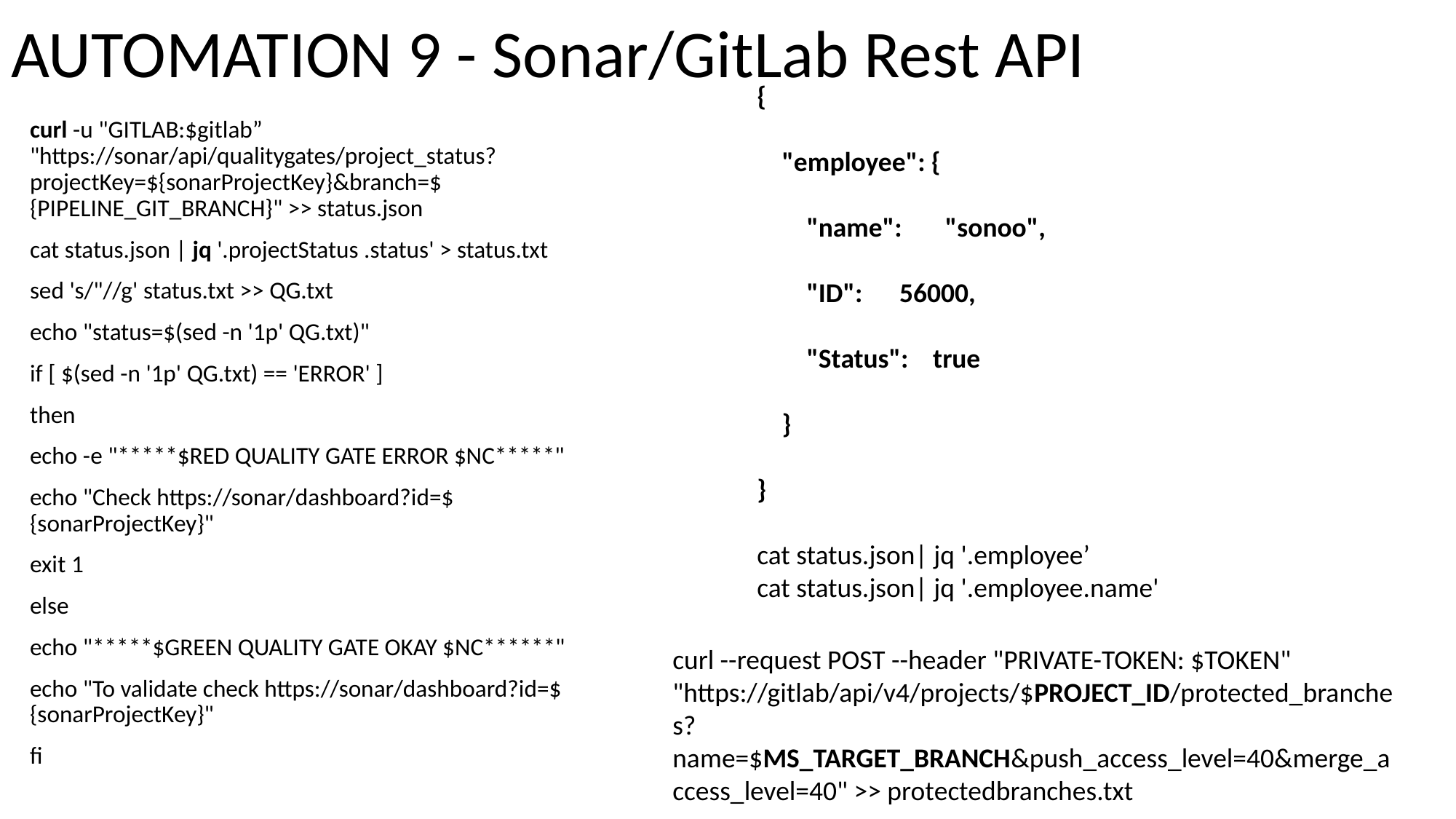

# AUTOMATION 9 - Sonar/GitLab Rest API
{

    "employee": {

        "name":       "sonoo",

        "ID":      56000,

        "Status":    true

    }

}

cat status.json| jq '.employee’
cat status.json| jq '.employee.name'
curl -u "GITLAB:$gitlab” "https://sonar/api/qualitygates/project_status?projectKey=${sonarProjectKey}&branch=${PIPELINE_GIT_BRANCH}" >> status.json
cat status.json | jq '.projectStatus .status' > status.txt
sed 's/"//g' status.txt >> QG.txt
echo "status=$(sed -n '1p' QG.txt)"
if [ $(sed -n '1p' QG.txt) == 'ERROR' ]
then
echo -e "*****$RED QUALITY GATE ERROR $NC*****"
echo "Check https://sonar/dashboard?id=${sonarProjectKey}"
exit 1
else
echo "*****$GREEN QUALITY GATE OKAY $NC******"
echo "To validate check https://sonar/dashboard?id=${sonarProjectKey}"
fi
curl --request POST --header "PRIVATE-TOKEN: $TOKEN" "https://gitlab/api/v4/projects/$PROJECT_ID/protected_branches?name=$MS_TARGET_BRANCH&push_access_level=40&merge_access_level=40" >> protectedbranches.txt